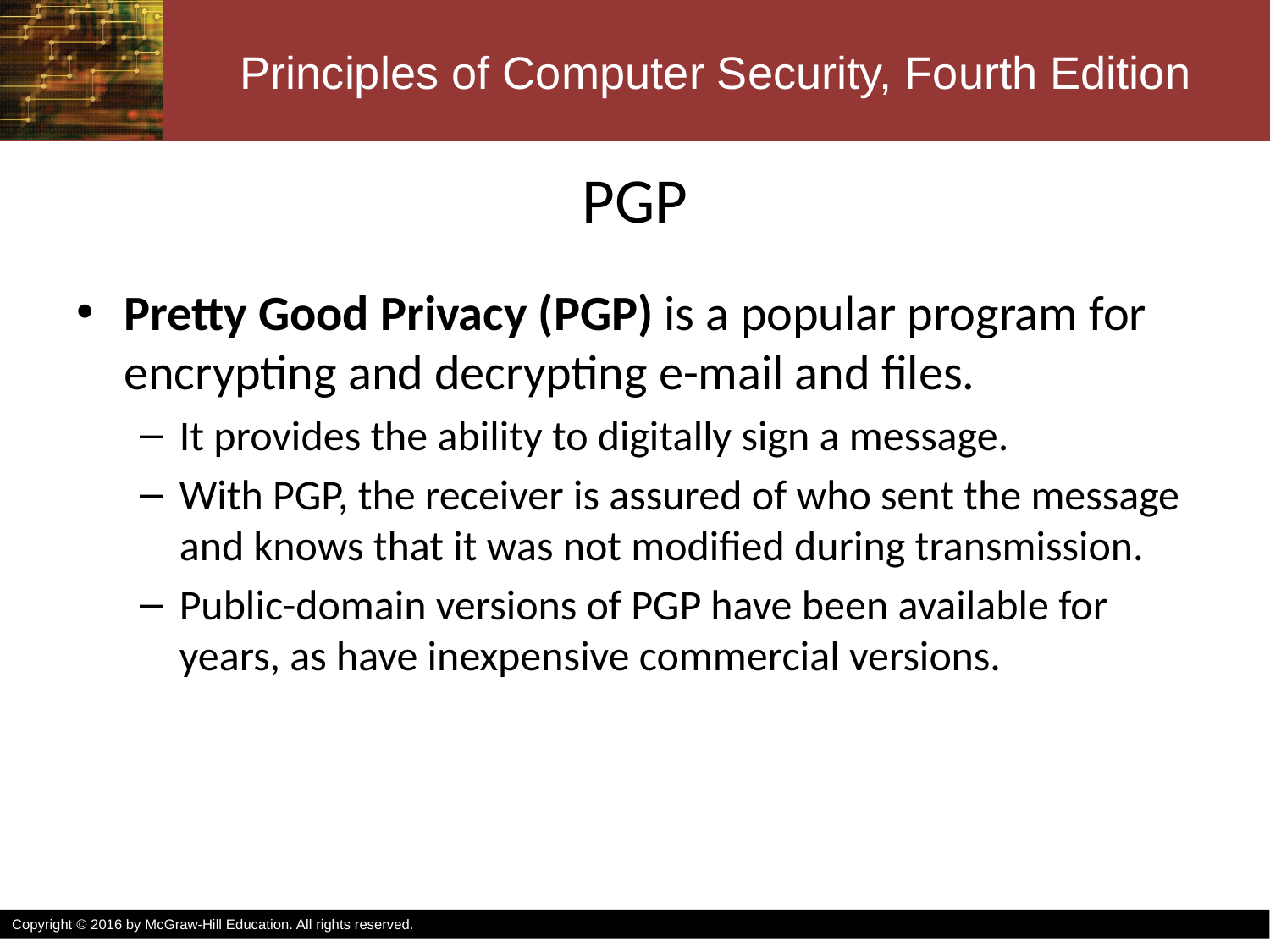

# PGP
Pretty Good Privacy (PGP) is a popular program for encrypting and decrypting e-mail and files.
It provides the ability to digitally sign a message.
With PGP, the receiver is assured of who sent the message and knows that it was not modified during transmission.
Public-domain versions of PGP have been available for years, as have inexpensive commercial versions.